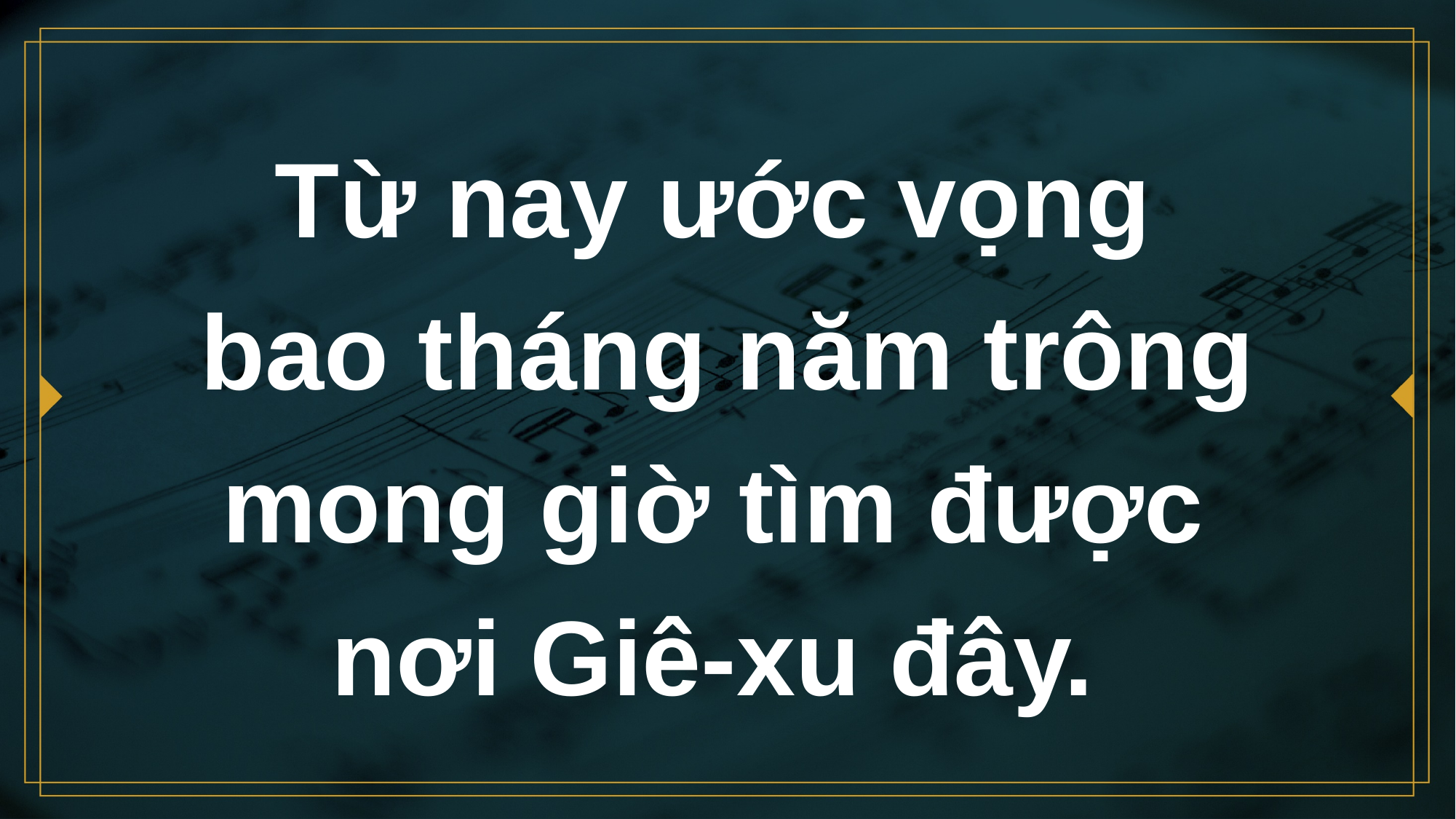

# Từ nay ước vọng bao tháng năm trông mong giờ tìm được nơi Giê-xu đây.